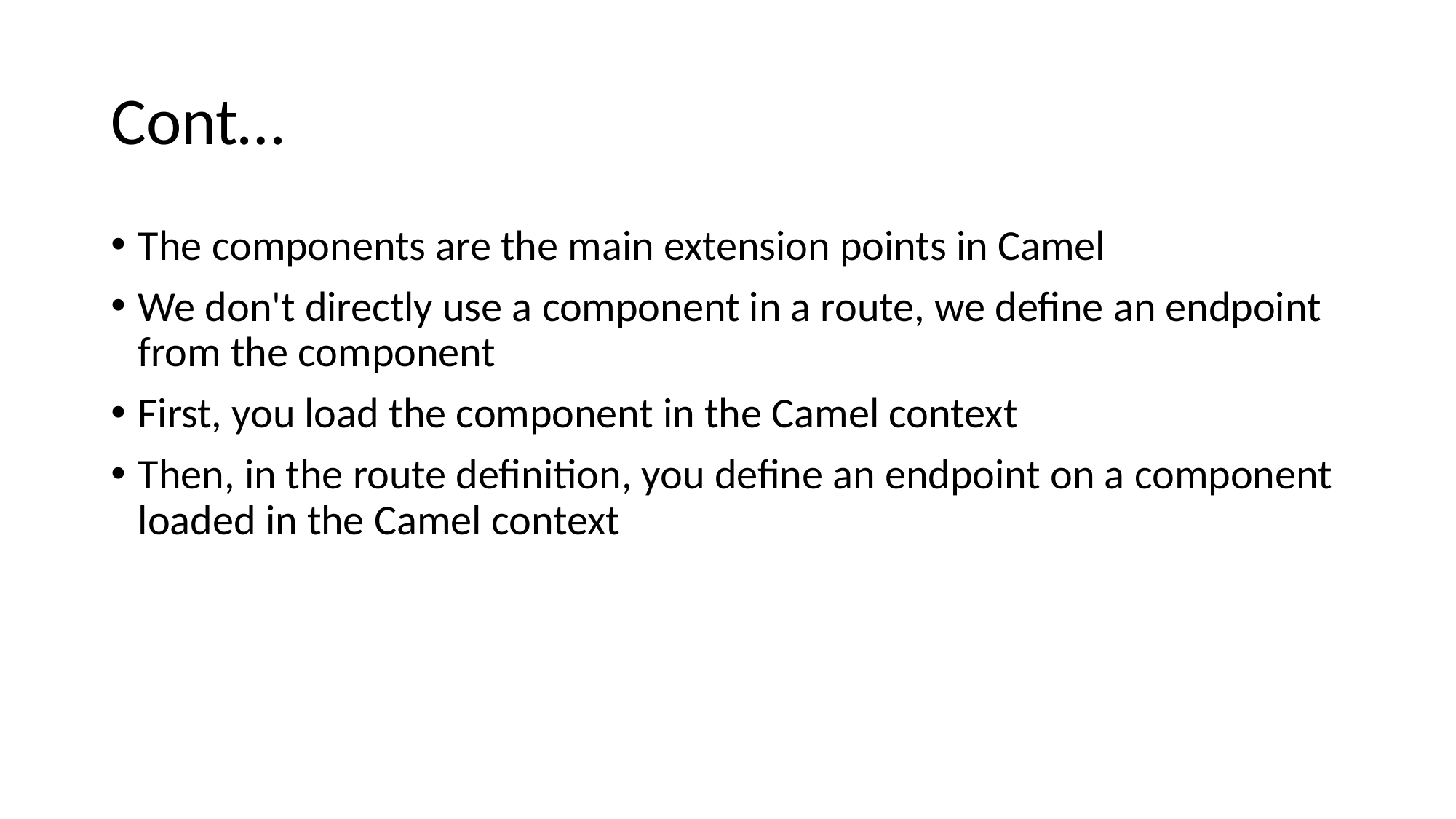

# Cont…
The components are the main extension points in Camel
We don't directly use a component in a route, we define an endpoint from the component
First, you load the component in the Camel context
Then, in the route definition, you define an endpoint on a component loaded in the Camel context